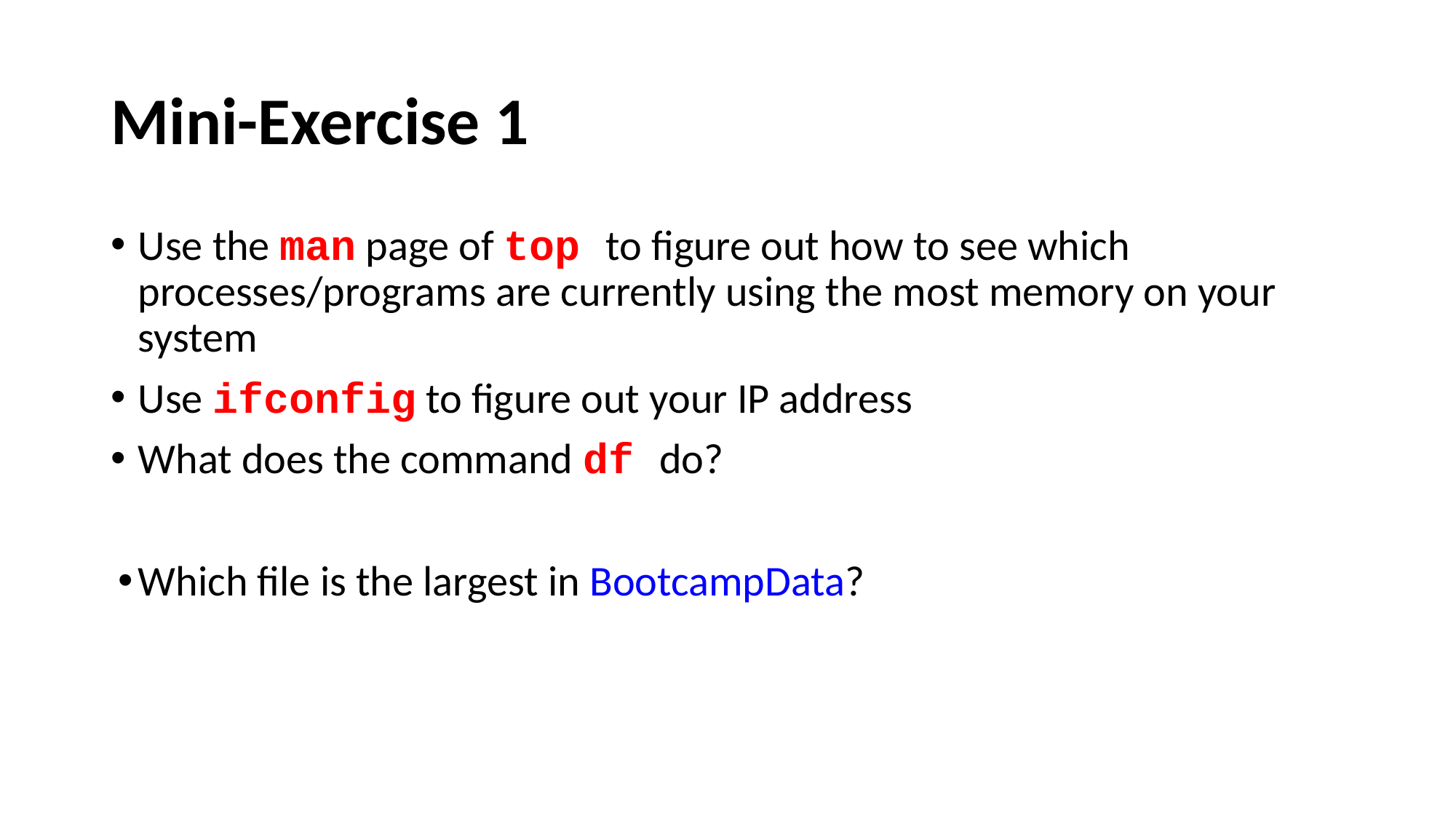

# Mini-Exercise 1
Use the man page of top to figure out how to see which processes/programs are currently using the most memory on your system
Use ifconfig to figure out your IP address
What does the command df do?

Which file is the largest in BootcampData?